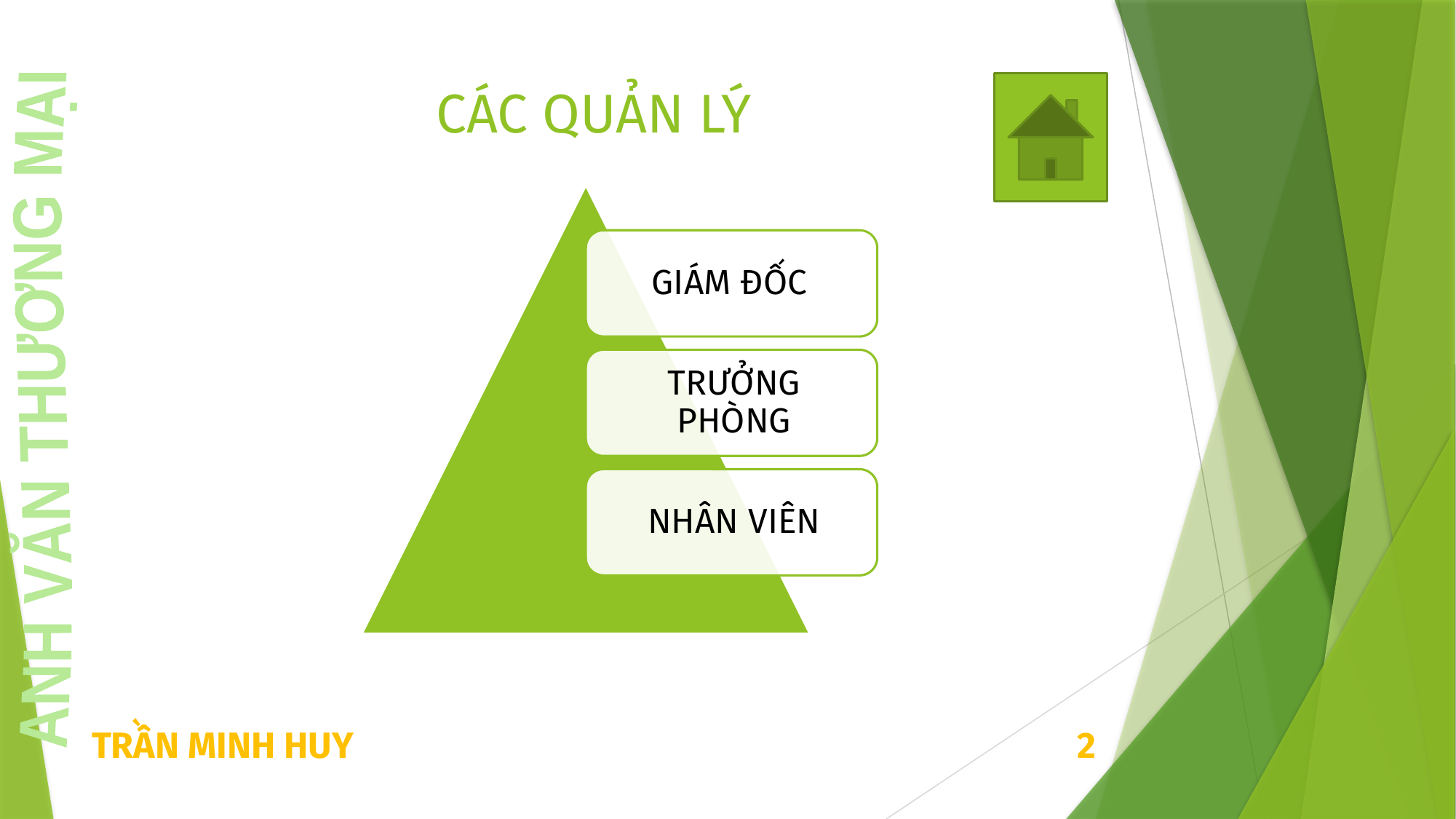

# CÁC QUẢN LÝ
GIÁM ĐỐC
TRƯỞNG PHÒNG
NHÂN VIÊN
TRẦN MINH HUY
2